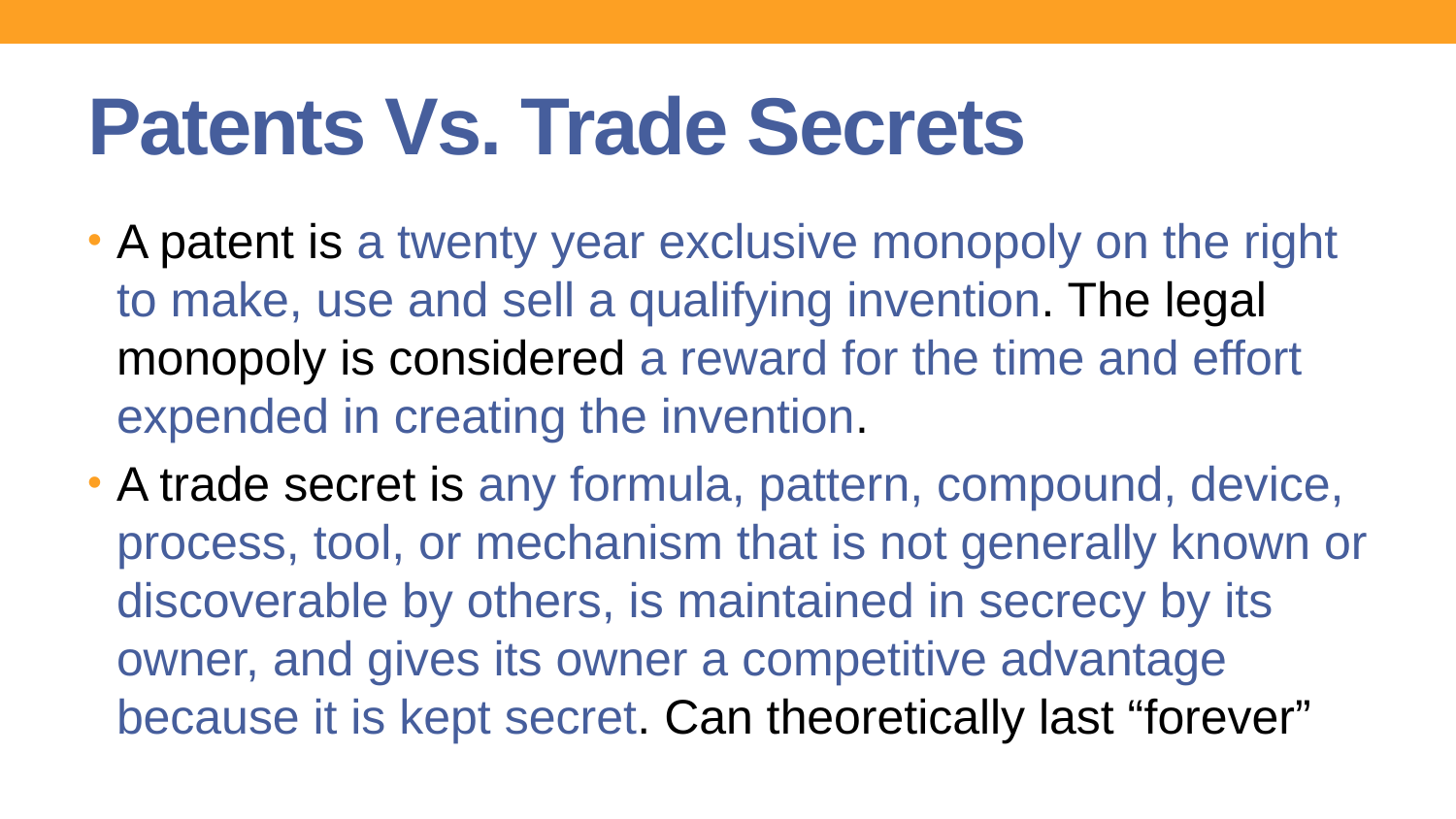

# Patents Vs. Trade Secrets
A patent is a twenty year exclusive monopoly on the right to make, use and sell a qualifying invention. The legal monopoly is considered a reward for the time and effort expended in creating the invention.
A trade secret is any formula, pattern, compound, device, process, tool, or mechanism that is not generally known or discoverable by others, is maintained in secrecy by its owner, and gives its owner a competitive advantage because it is kept secret. Can theoretically last “forever”